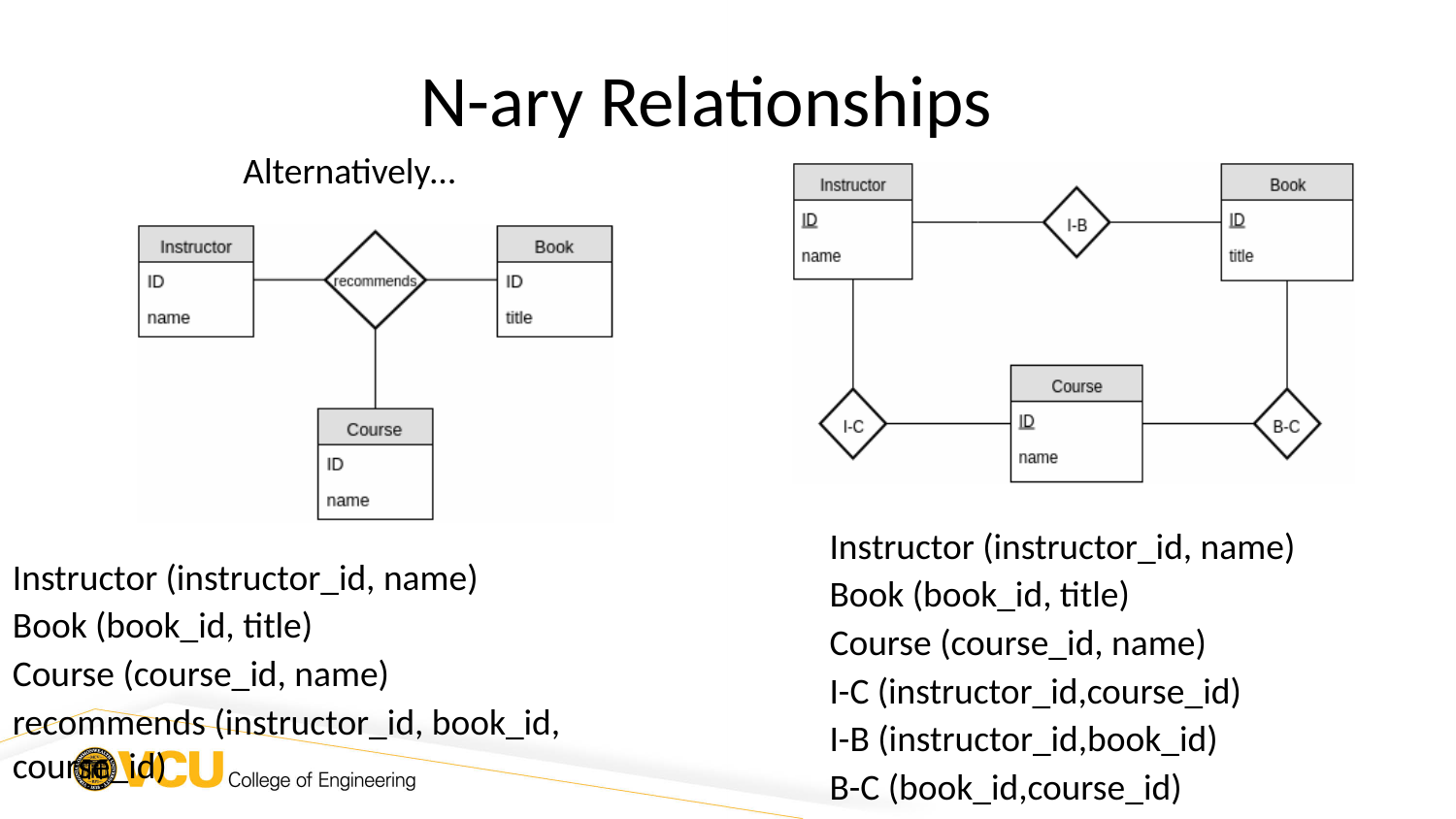

N-ary Relationships
Alternatively…

Instructor (instructor_id, name)
Book (book_id, title)
Course (course_id, name)
I-C (instructor_id,course_id)
I-B (instructor_id,book_id)
B-C (book_id,course_id)
Instructor (instructor_id, name)
Book (book_id, title)
Course (course_id, name)
recommends (instructor_id, book_id, course_id)